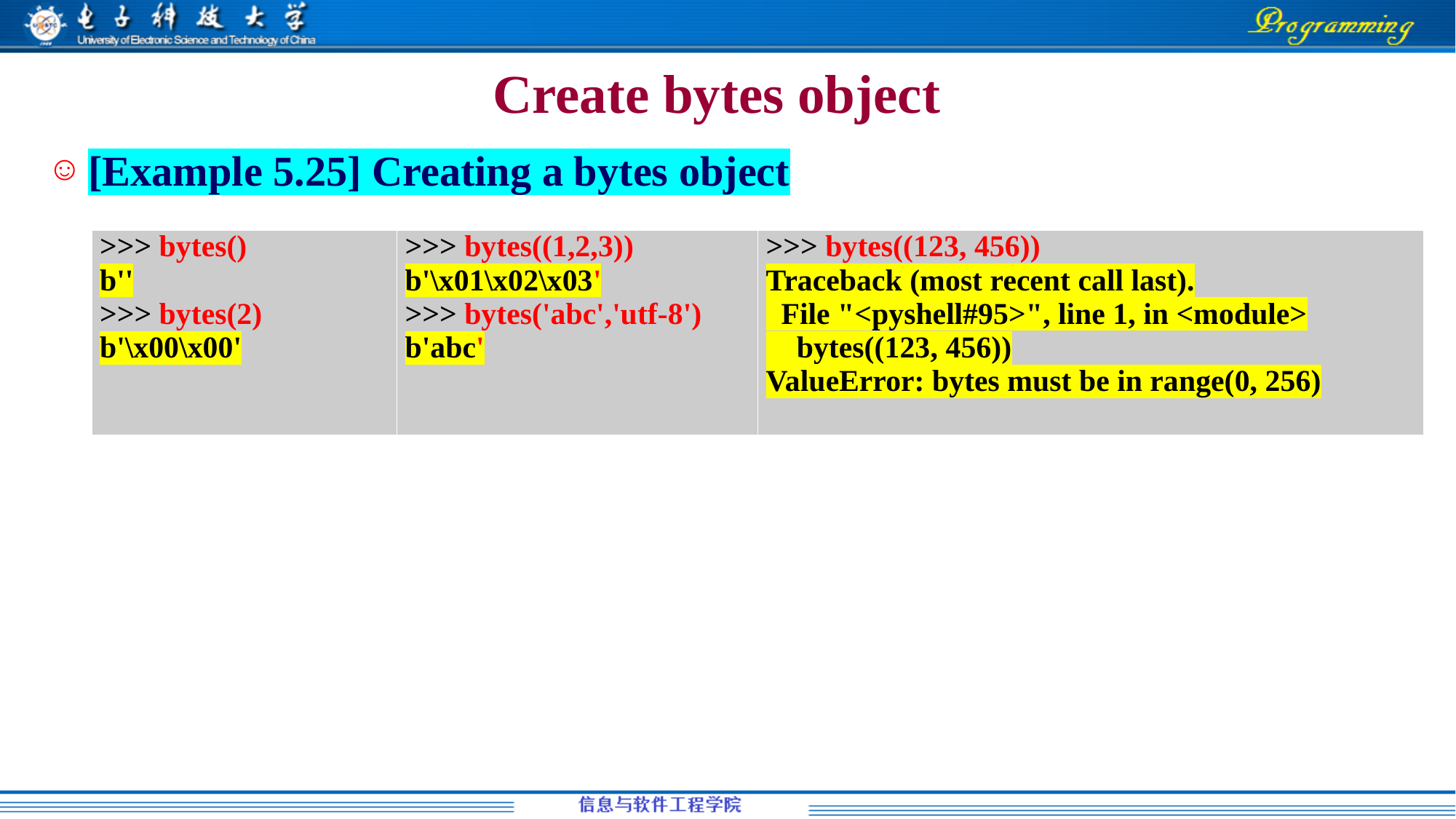

[Example 5.25] Creating a bytes object
# Create bytes object
| >>> bytes() b'' >>> bytes(2) b'\x00\x00' | >>> bytes((1,2,3)) b'\x01\x02\x03' >>> bytes('abc','utf-8') b'abc' | >>> bytes((123, 456)) Traceback (most recent call last). File "<pyshell#95>", line 1, in <module> bytes((123, 456)) ValueError: bytes must be in range(0, 256) |
| --- | --- | --- |